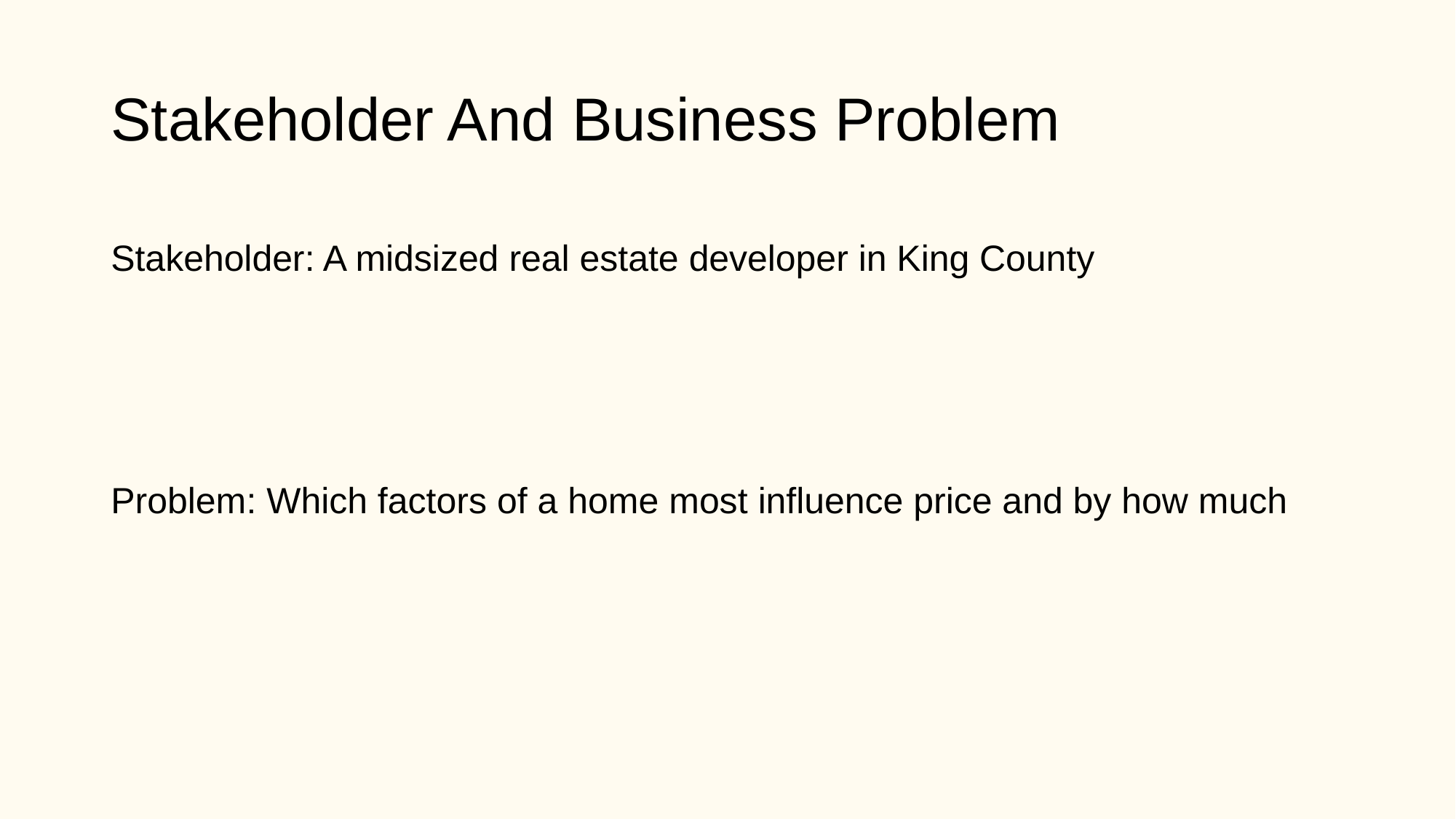

# Stakeholder And Business Problem
Stakeholder: A midsized real estate developer in King County

Problem: Which factors of a home most influence price and by how much